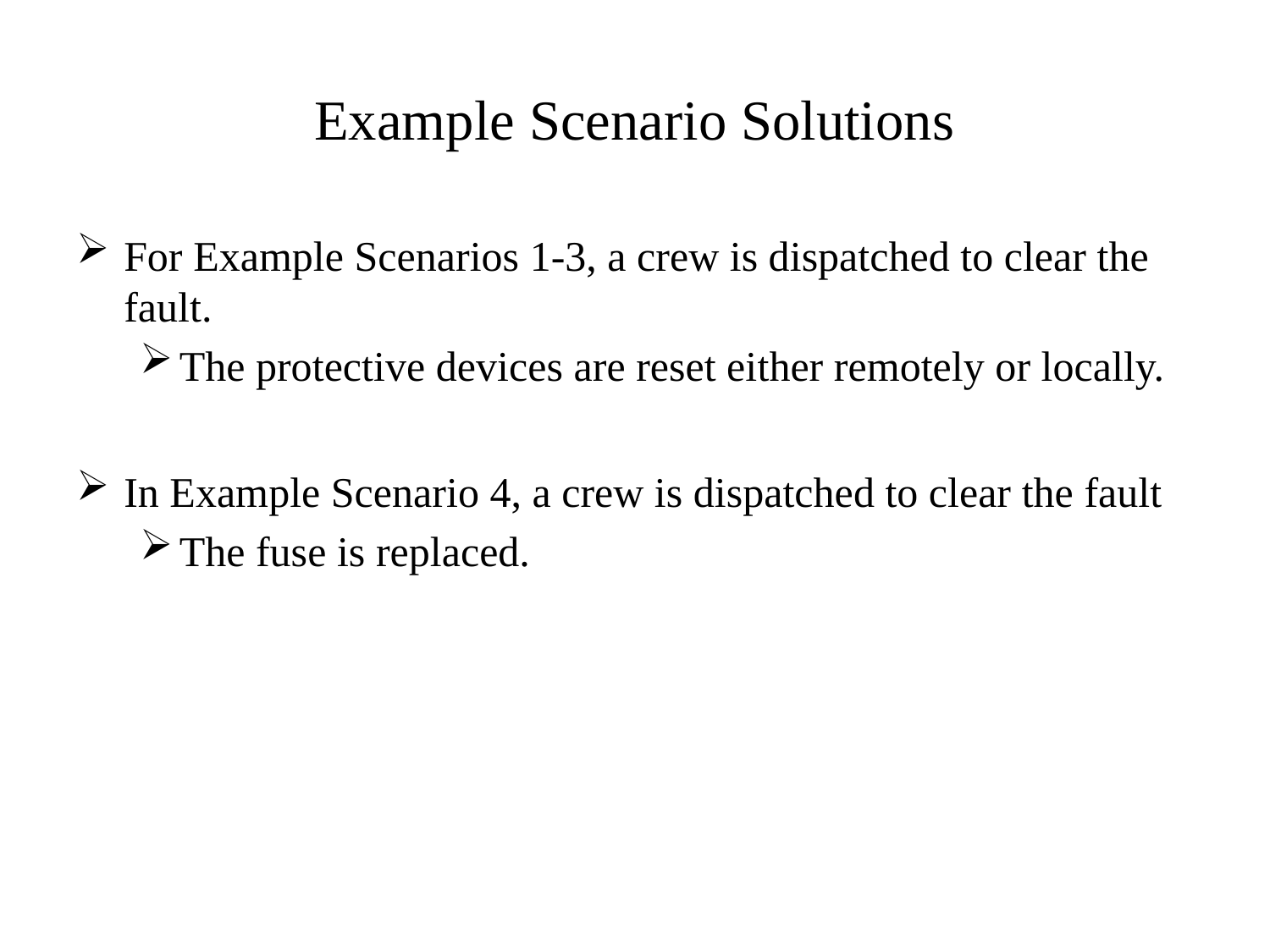

# Example Scenario Solutions
For Example Scenarios 1-3, a crew is dispatched to clear the fault.
The protective devices are reset either remotely or locally.

In Example Scenario 4, a crew is dispatched to clear the fault
The fuse is replaced.